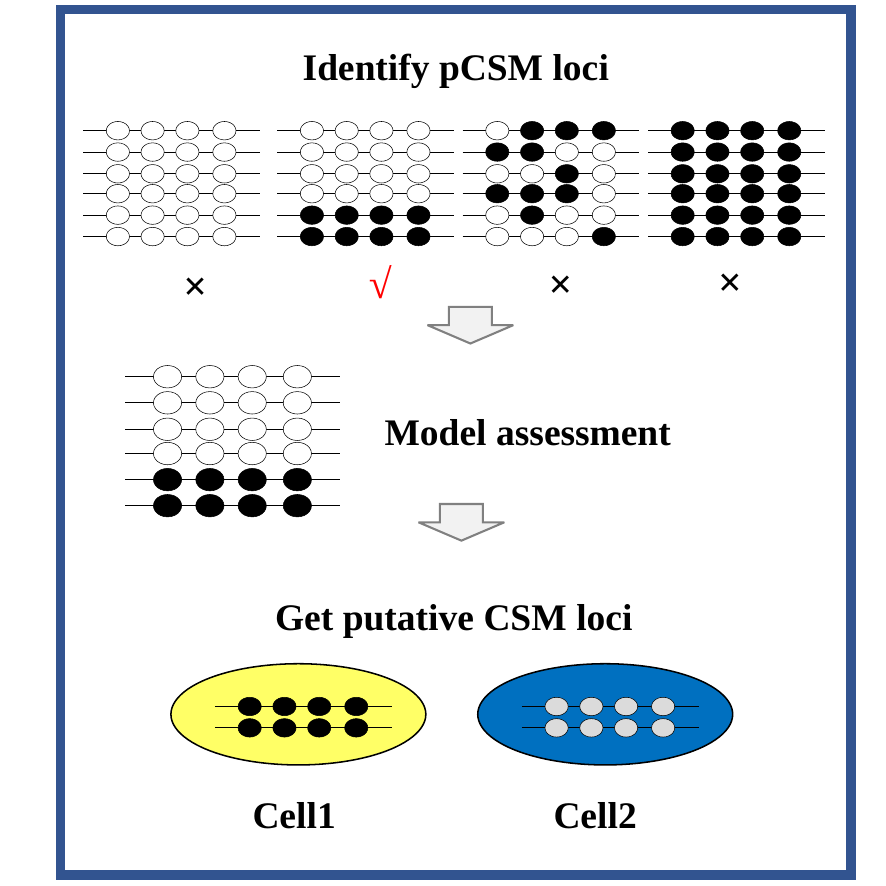

Identify pCSM loci

×
√
×
×

Model assessment

Get putative CSM loci

Cell1
Cell2